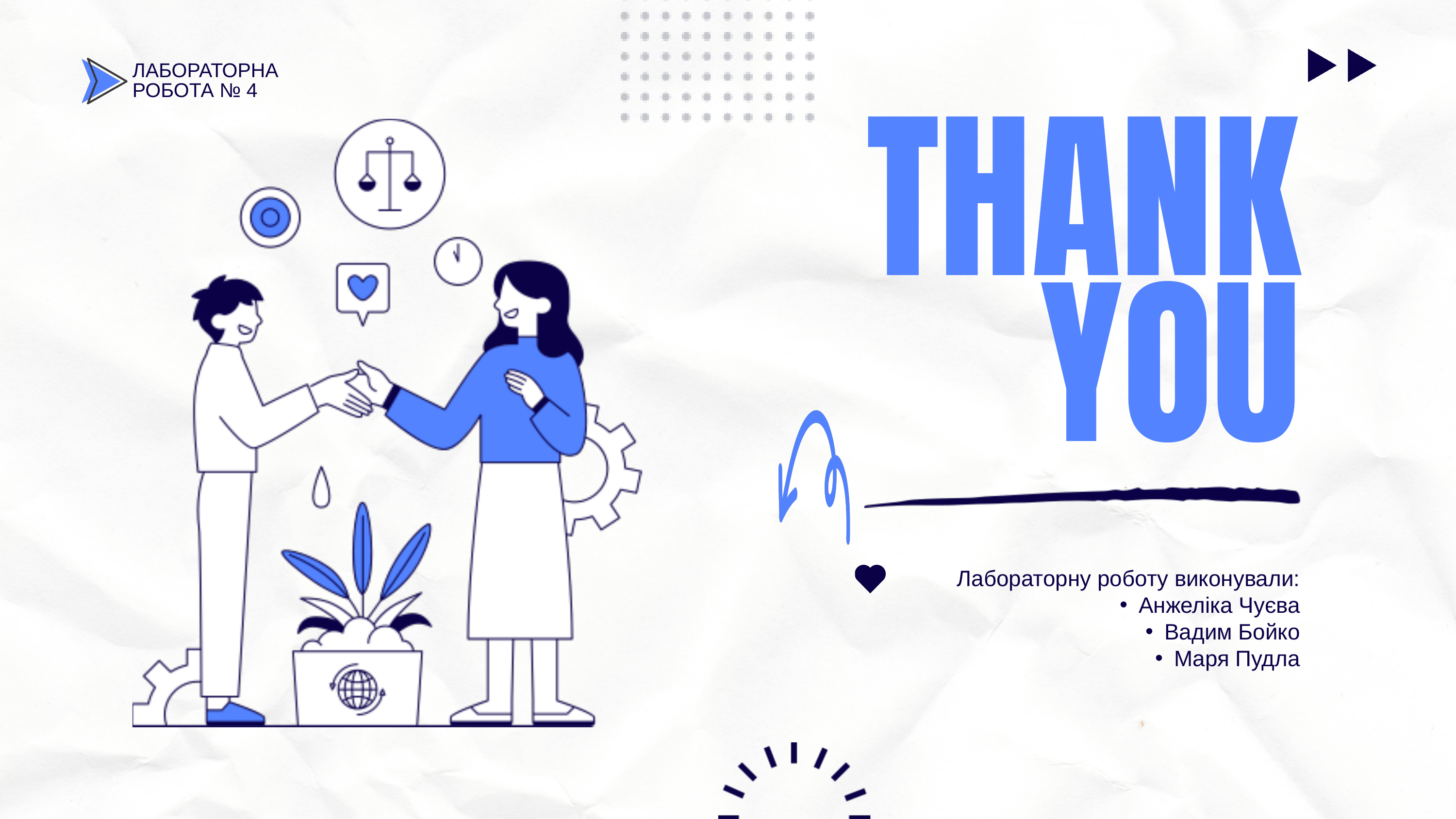

ЛАБОРАТОРНА РОБОТА № 4

THANK
YOU

Лабораторну роботу виконували:
Анжеліка Чуєва
Вадим Бойко
Маря Пудла